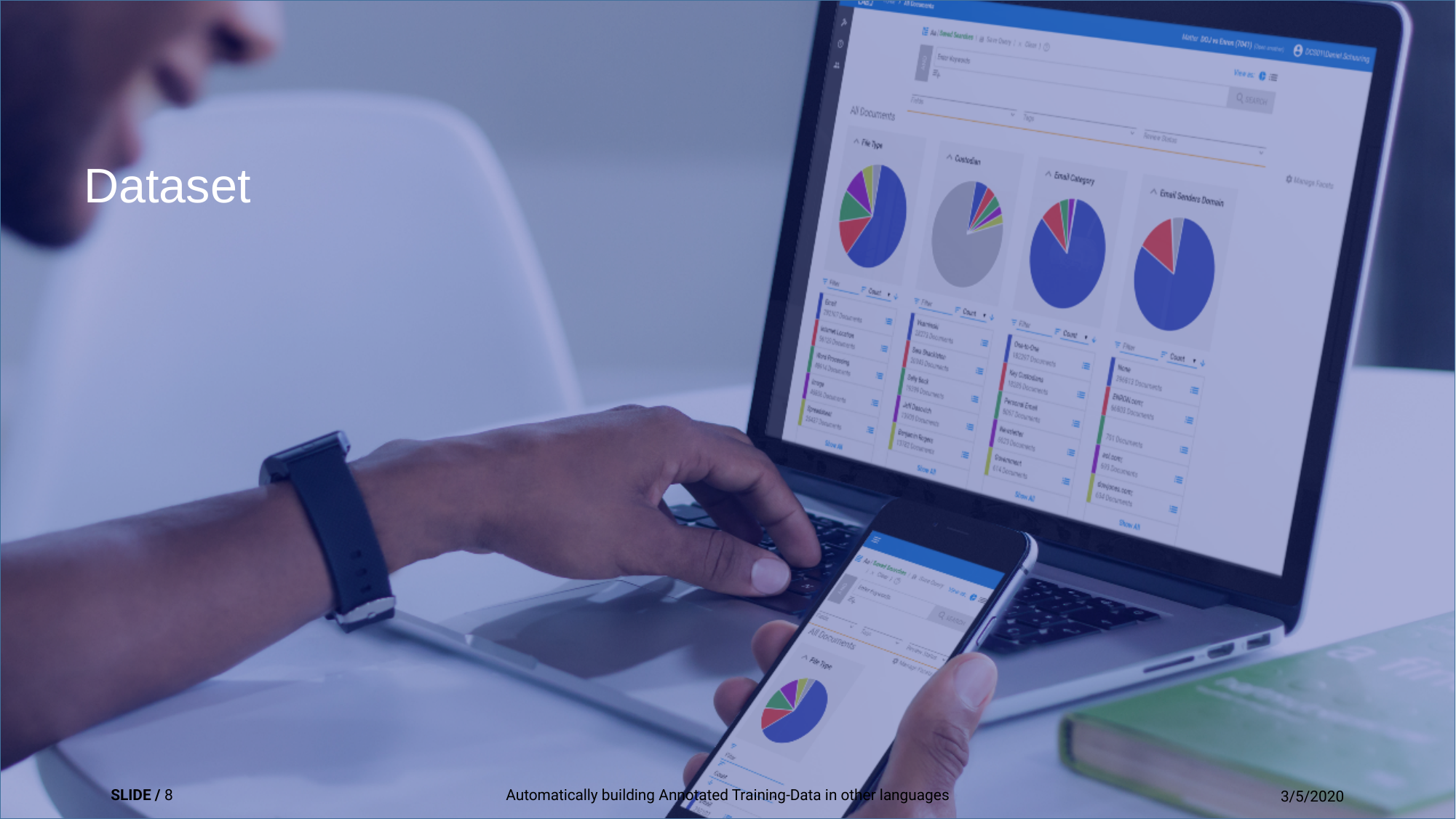

#
Dataset
SLIDE / 8
Automatically building Annotated Training-Data in other languages
3/5/2020